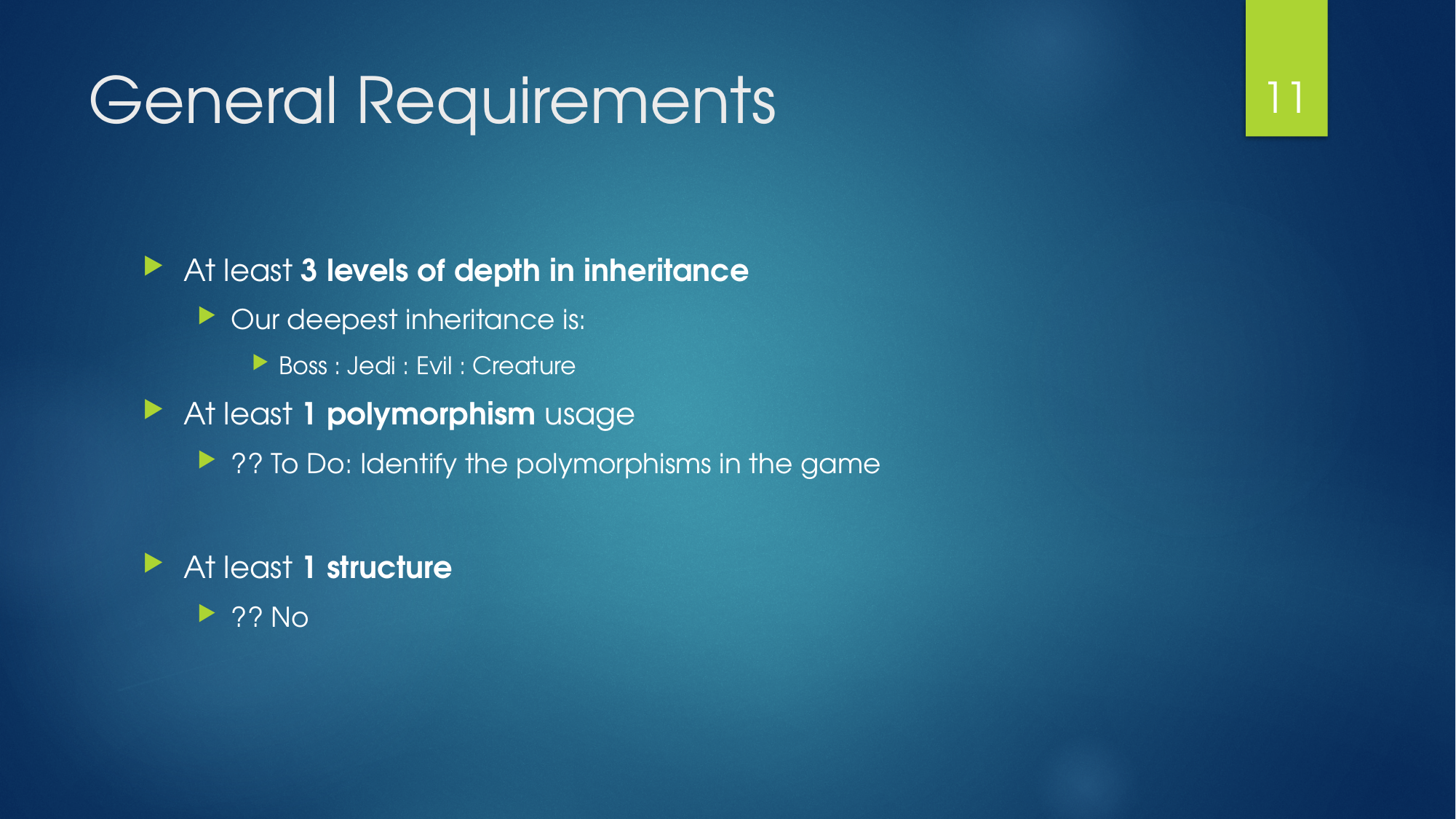

11
# General Requirements
At least 3 levels of depth in inheritance
Our deepest inheritance is:
Boss : Jedi : Evil : Creature
At least 1 polymorphism usage
?? To Do: Identify the polymorphisms in the game

At least 1 structure
?? No